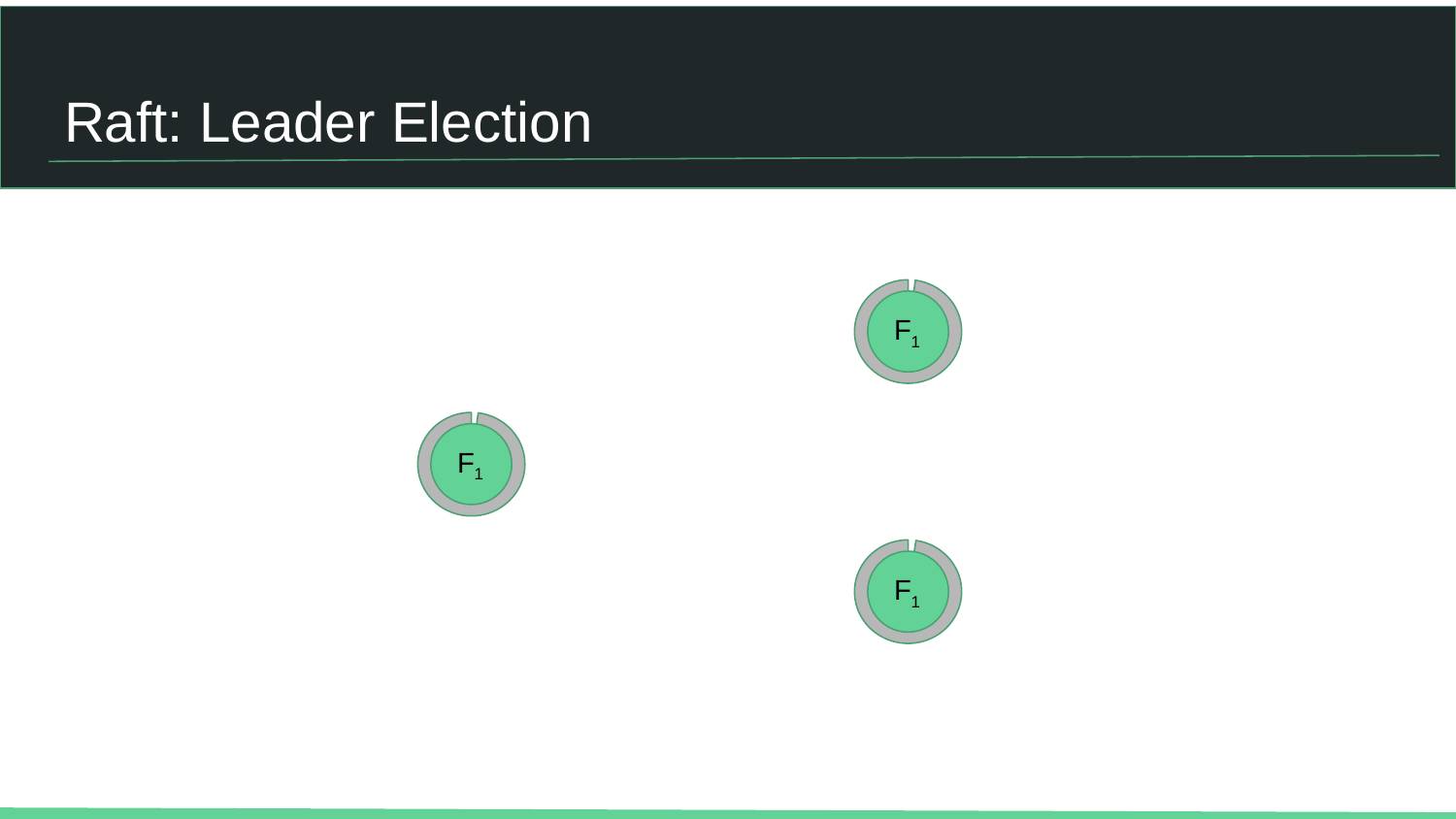

# Raft: Leader Election

F1

F1

F1